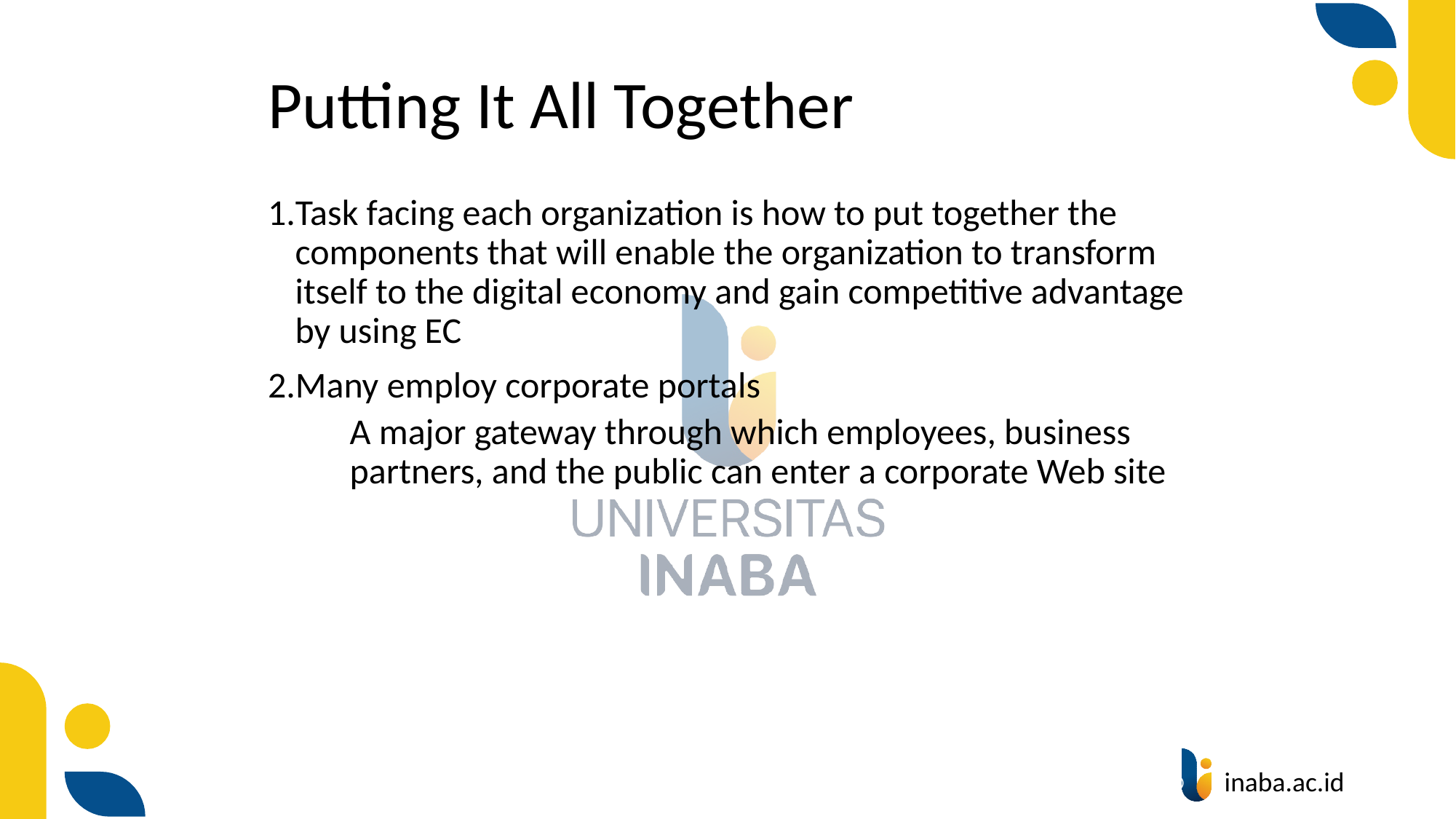

# Putting It All Together
Task facing each organization is how to put together the components that will enable the organization to transform itself to the digital economy and gain competitive advantage by using EC
Many employ corporate portals
	A major gateway through which employees, business partners, and the public can enter a corporate Web site
35
© Prentice Hall 2020